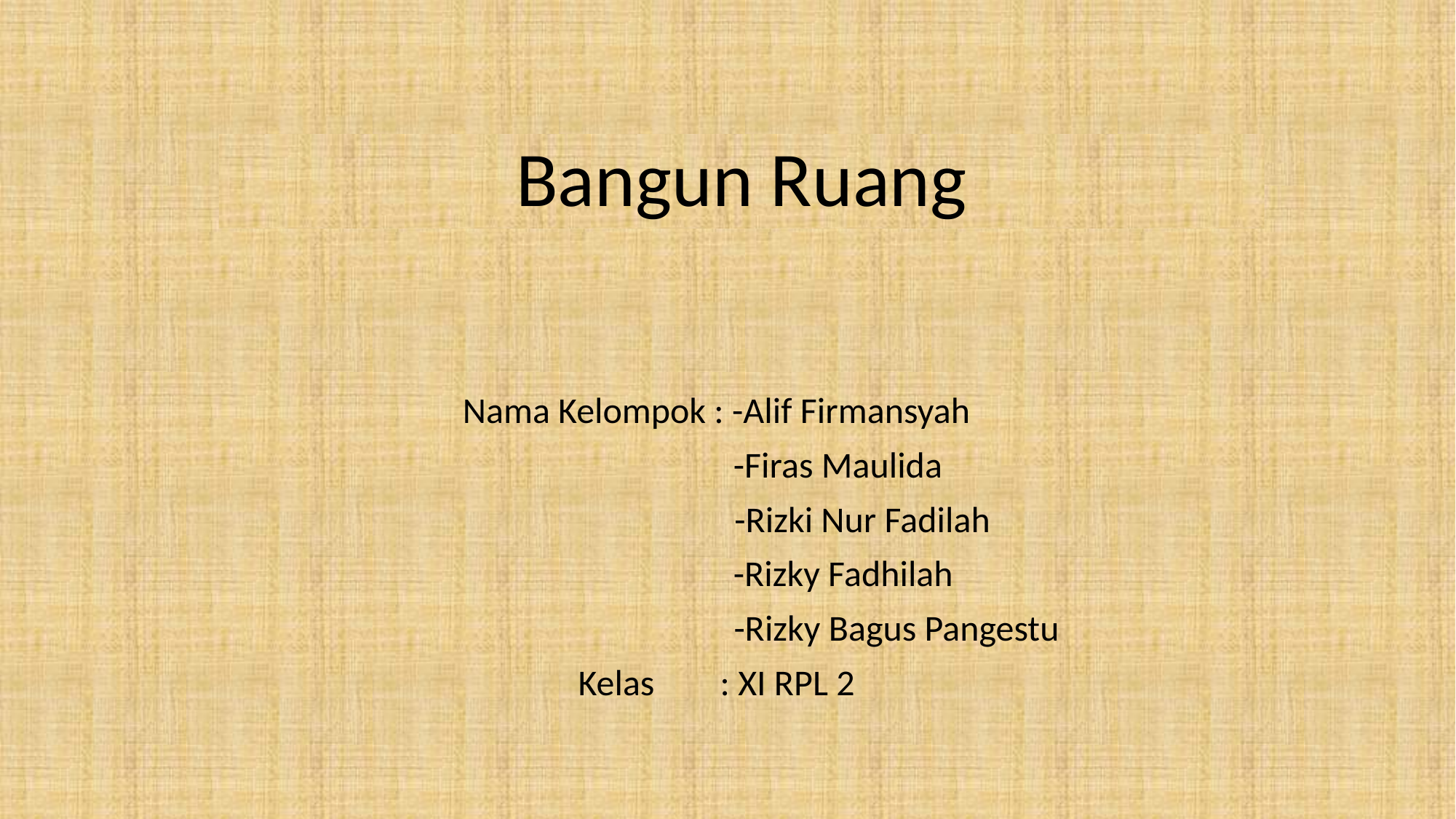

# Bangun Ruang
Nama Kelompok : -Alif Firmansyah
		   -Firas Maulida
		         -Rizki Nur Fadilah
                               -Rizky Fadhilah
                                            -Rizky Bagus Pangestu
Kelas        : XI RPL 2